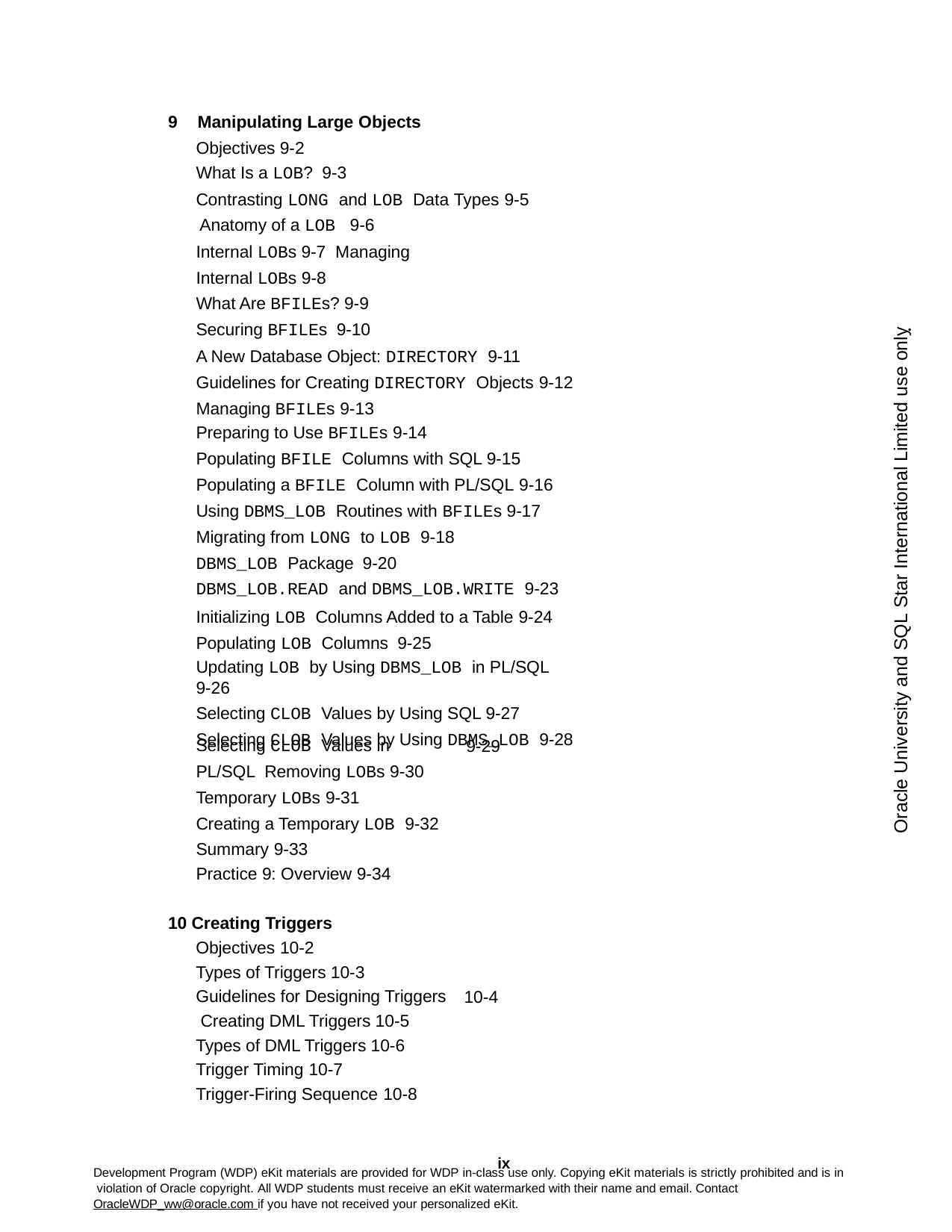

9	Manipulating Large Objects
Objectives 9-2  What Is a LOB? 9-3
Contrasting LONG and LOB Data Types 9-5  Anatomy of a LOB 9-6
Internal LOBs 9-7  Managing Internal LOBs 9-8
What Are BFILEs? 9-9  Securing BFILEs 9-10
A New Database Object: DIRECTORY 9-11  Guidelines for Creating DIRECTORY Objects 9-12  Managing BFILEs 9-13
Preparing to Use BFILEs 9-14
Populating BFILE Columns with SQL 9-15  Populating a BFILE Column with PL/SQL 9-16  Using DBMS_LOB Routines with BFILEs 9-17  Migrating from LONG to LOB 9-18
DBMS_LOB Package 9-20
DBMS_LOB.READ and DBMS_LOB.WRITE 9-23
Initializing LOB Columns Added to a Table 9-24  Populating LOB Columns 9-25
Updating LOB by Using DBMS_LOB in PL/SQL 9-26
Selecting CLOB Values by Using SQL 9-27  Selecting CLOB Values by Using DBMS_LOB 9-28
Oracle University and SQL Star International Limited use onlyฺ
Selecting CLOB Values in PL/SQL  Removing LOBs 9-30
Temporary LOBs 9-31
Creating a Temporary LOB 9-32  Summary 9-33
Practice 9: Overview 9-34
9-29
10 Creating Triggers
Objectives 10-2
Types of Triggers 10-3  Guidelines for Designing Triggers  Creating DML Triggers 10-5  Types of DML Triggers 10-6  Trigger Timing 10-7
Trigger-Firing Sequence 10-8
10-4
ix
Development Program (WDP) eKit materials are provided for WDP in-class use only. Copying eKit materials is strictly prohibited and is in  violation of Oracle copyright. All WDP students must receive an eKit watermarked with their name and email. Contact  OracleWDP_ww@oracle.com if you have not received your personalized eKit.